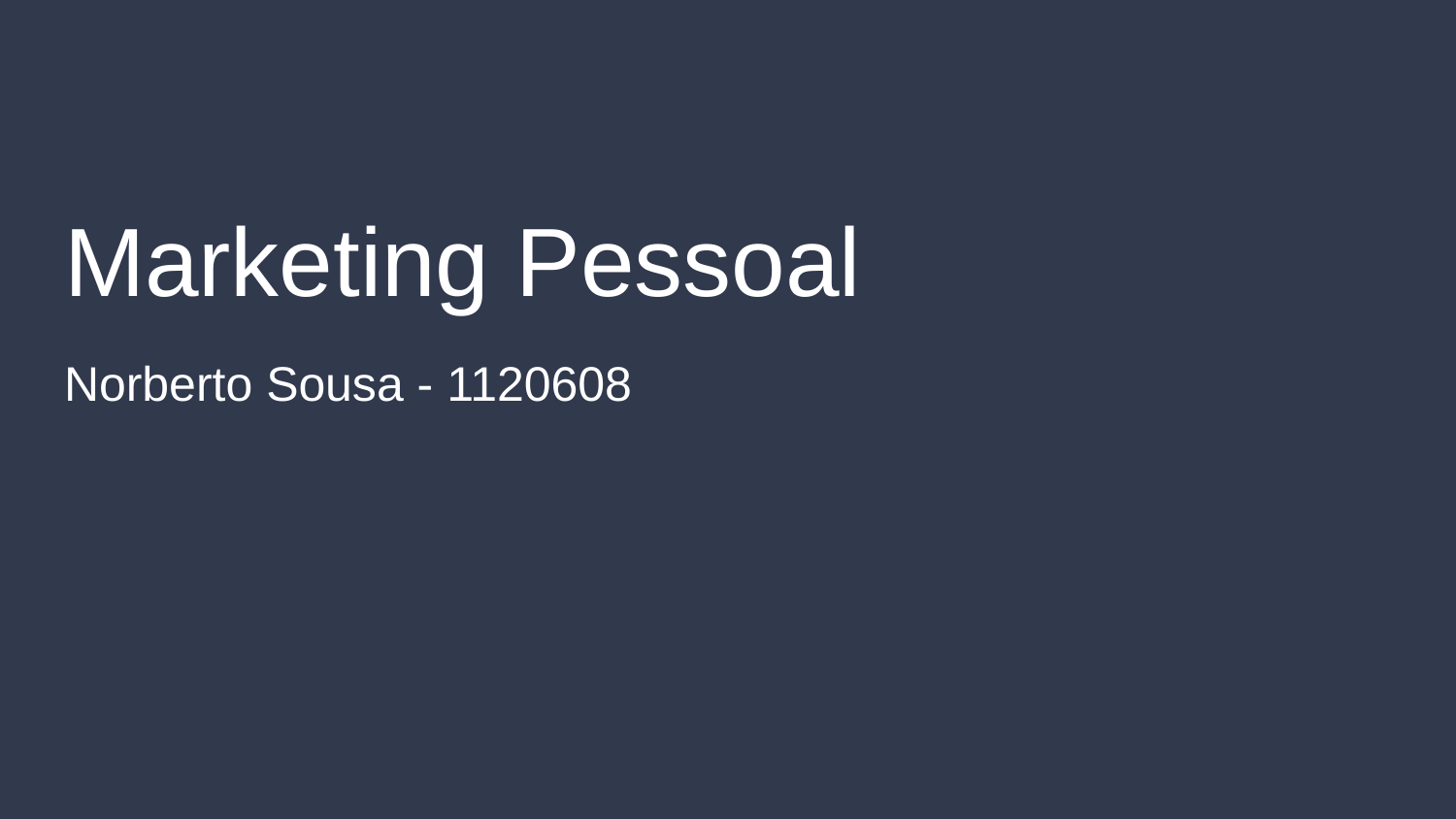

# Marketing Pessoal
Norberto Sousa - 1120608